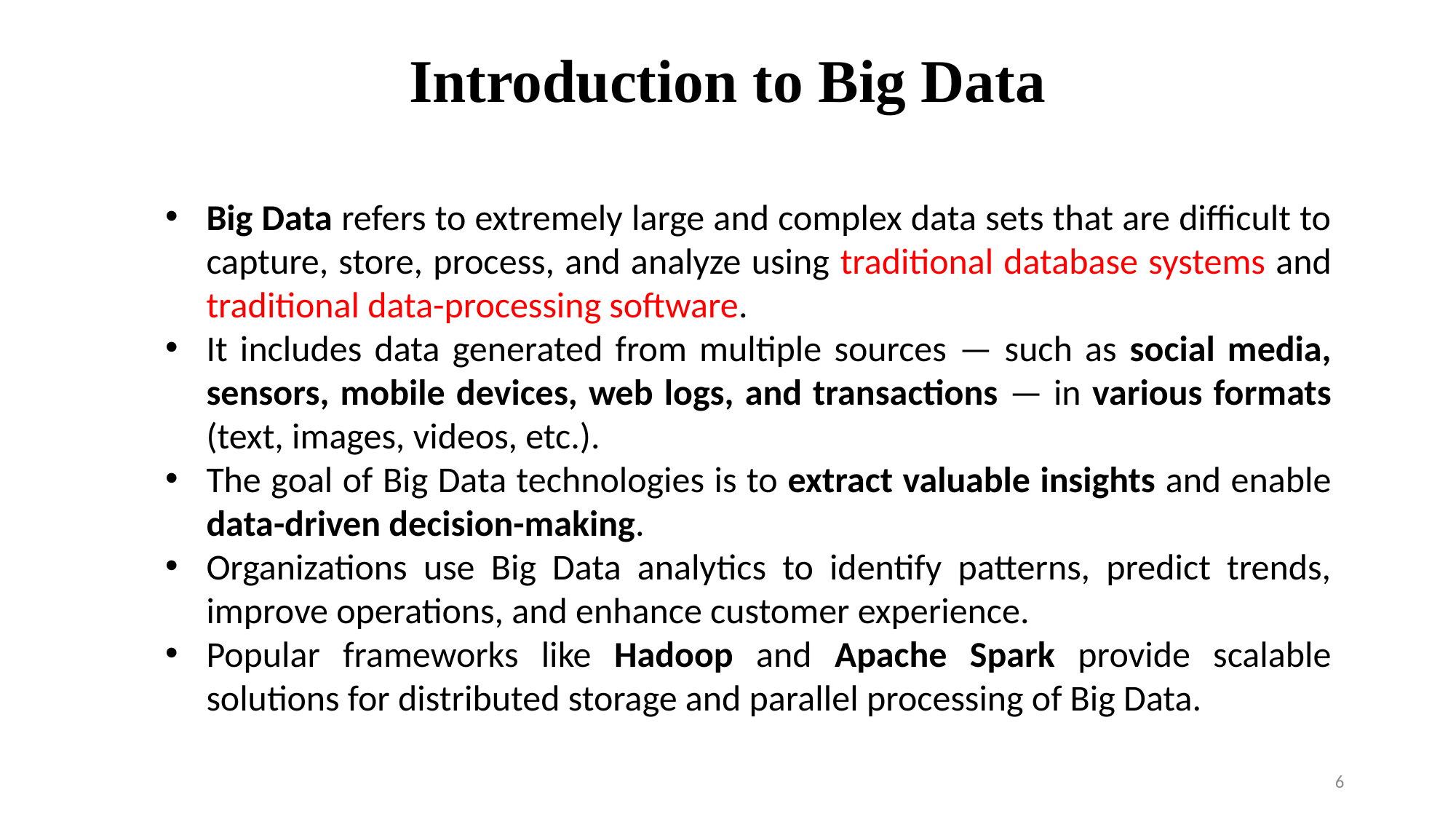

Introduction to Big Data
Big Data refers to extremely large and complex data sets that are difficult to capture, store, process, and analyze using traditional database systems and traditional data-processing software.
It includes data generated from multiple sources — such as social media, sensors, mobile devices, web logs, and transactions — in various formats (text, images, videos, etc.).
The goal of Big Data technologies is to extract valuable insights and enable data-driven decision-making.
Organizations use Big Data analytics to identify patterns, predict trends, improve operations, and enhance customer experience.
Popular frameworks like Hadoop and Apache Spark provide scalable solutions for distributed storage and parallel processing of Big Data.
6